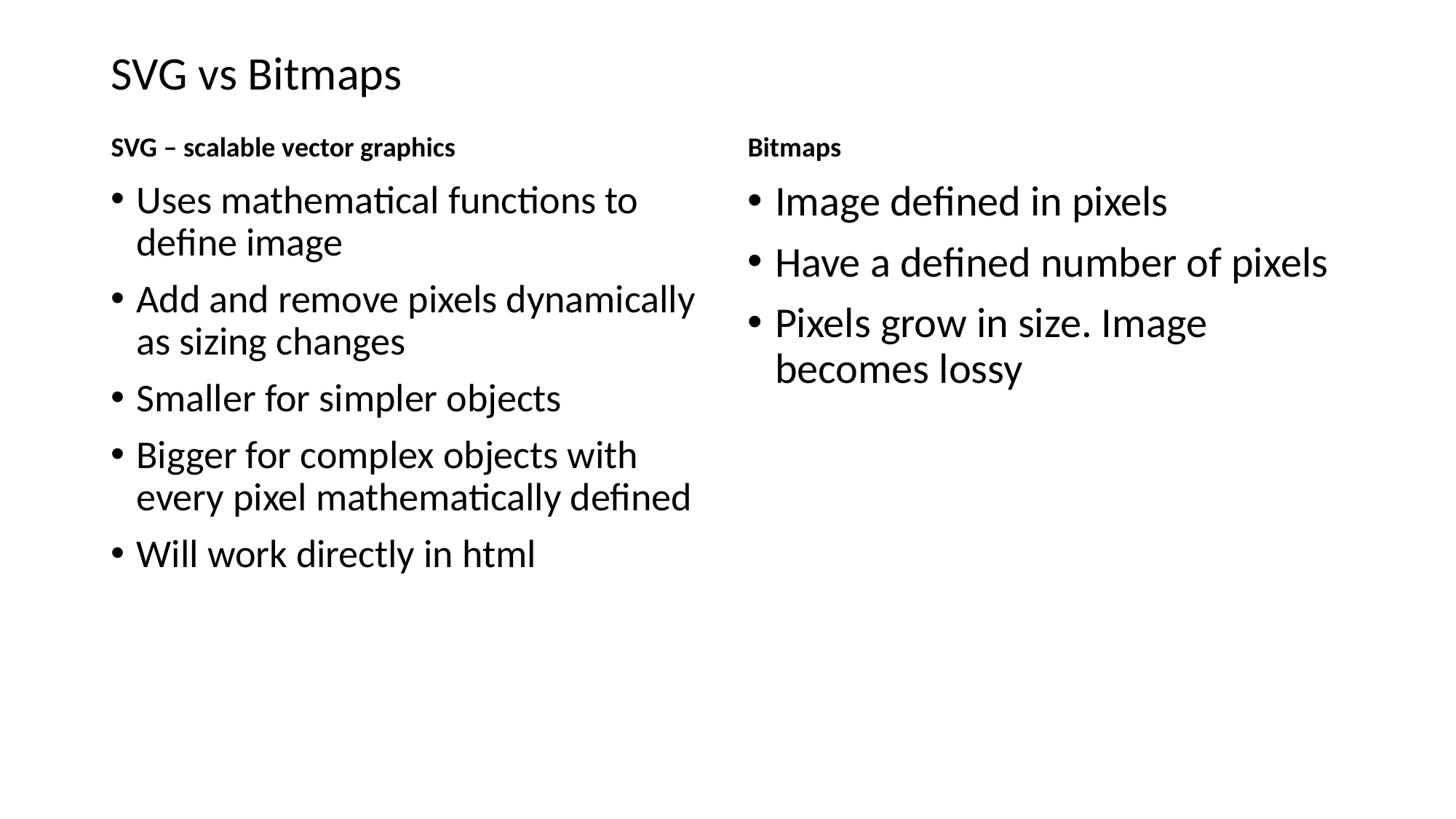

# SVG vs Bitmaps
SVG – scalable vector graphics
Bitmaps
Uses mathematical functions to define image
Add and remove pixels dynamically as sizing changes
Smaller for simpler objects
Bigger for complex objects with every pixel mathematically defined
Will work directly in html
Image defined in pixels
Have a defined number of pixels
Pixels grow in size. Image becomes lossy